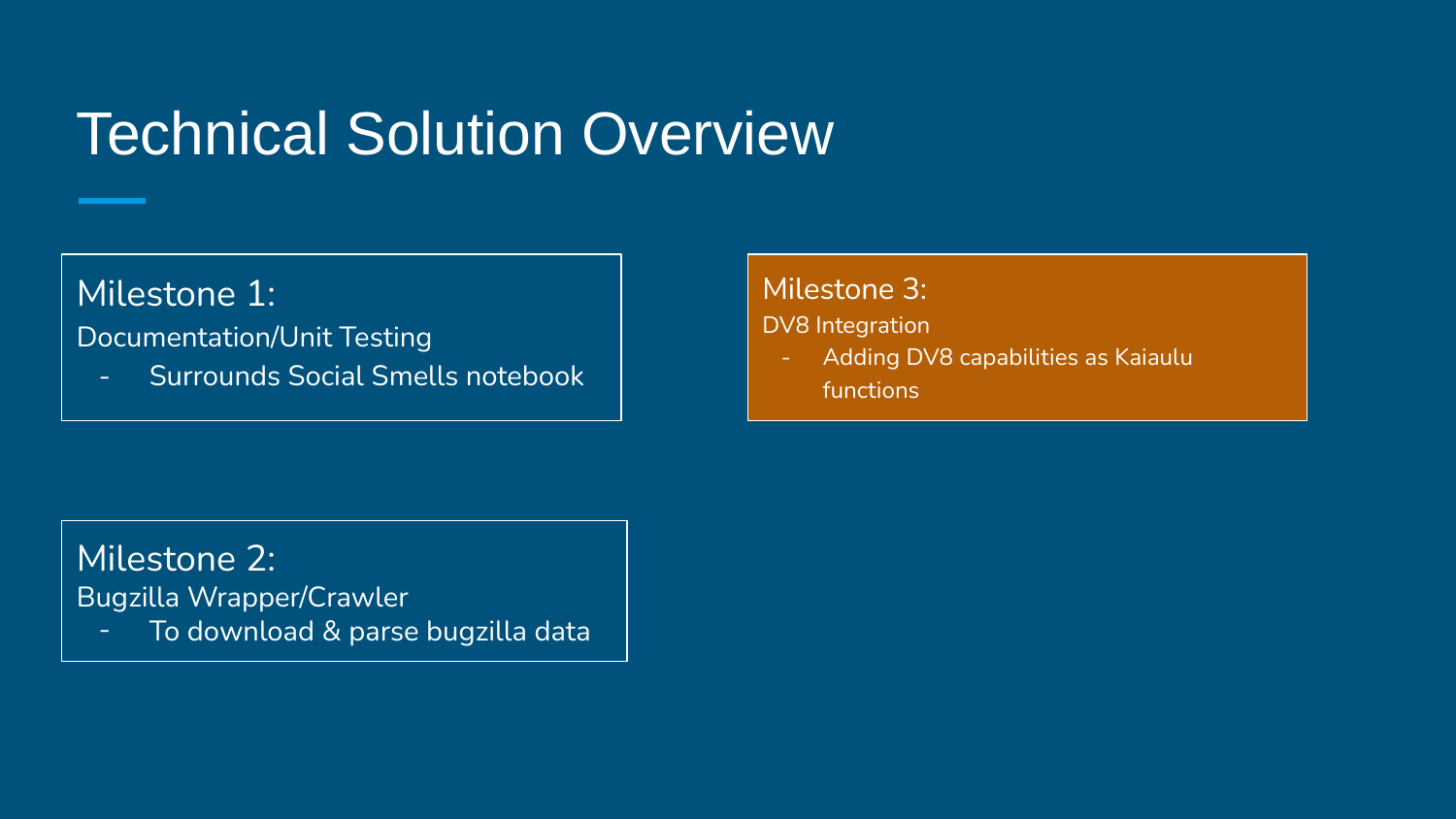

# Technical Solution Overview
Milestone 1:
Documentation/Unit Testing
Surrounds Social Smells notebook
Milestone 3:
DV8 Integration
Adding DV8 capabilities as Kaiaulu functions
Milestone 2:
Bugzilla Wrapper/Crawler
To download & parse bugzilla data